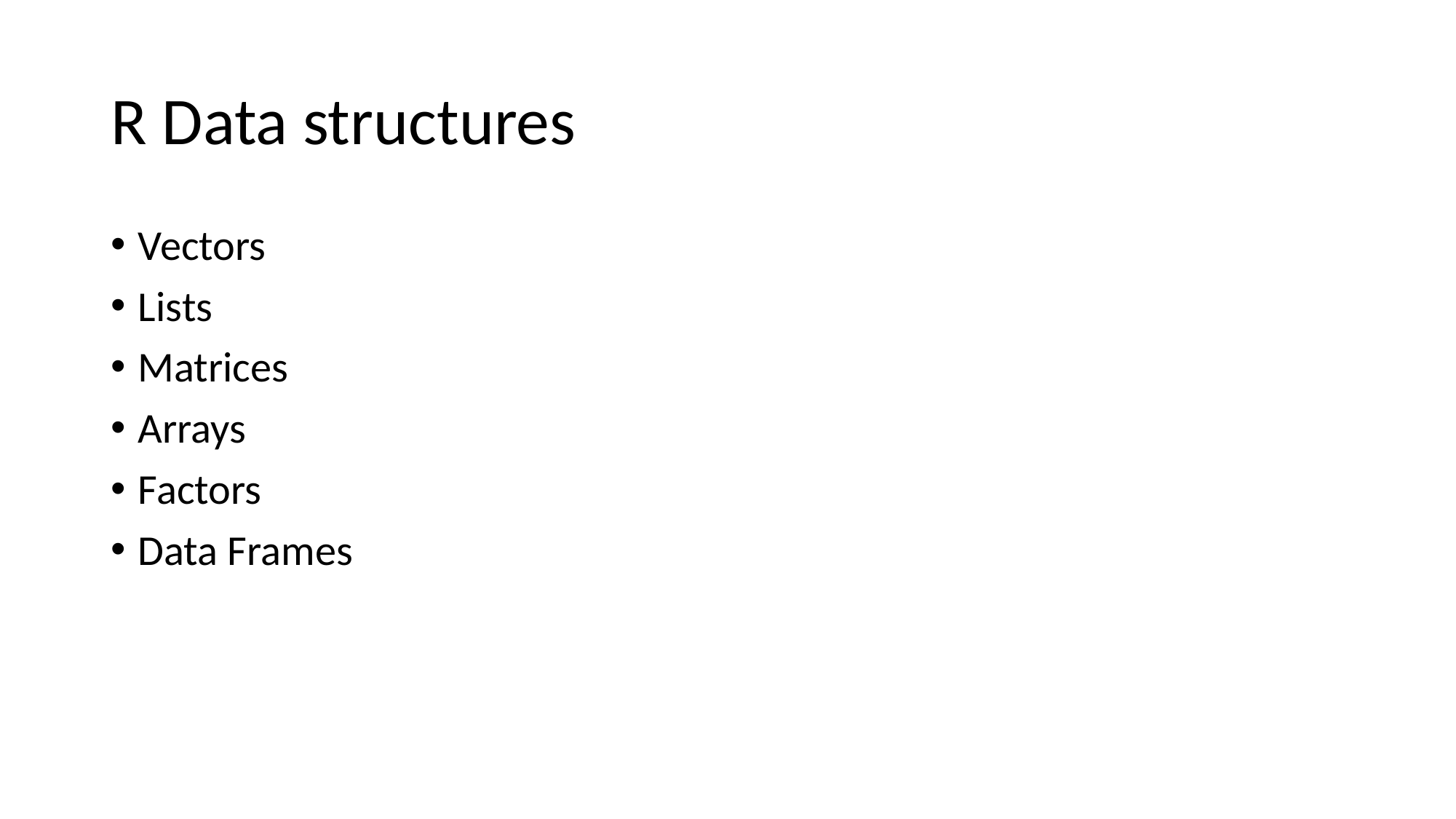

# R Data structures
Vectors
Lists
Matrices
Arrays
Factors
Data Frames